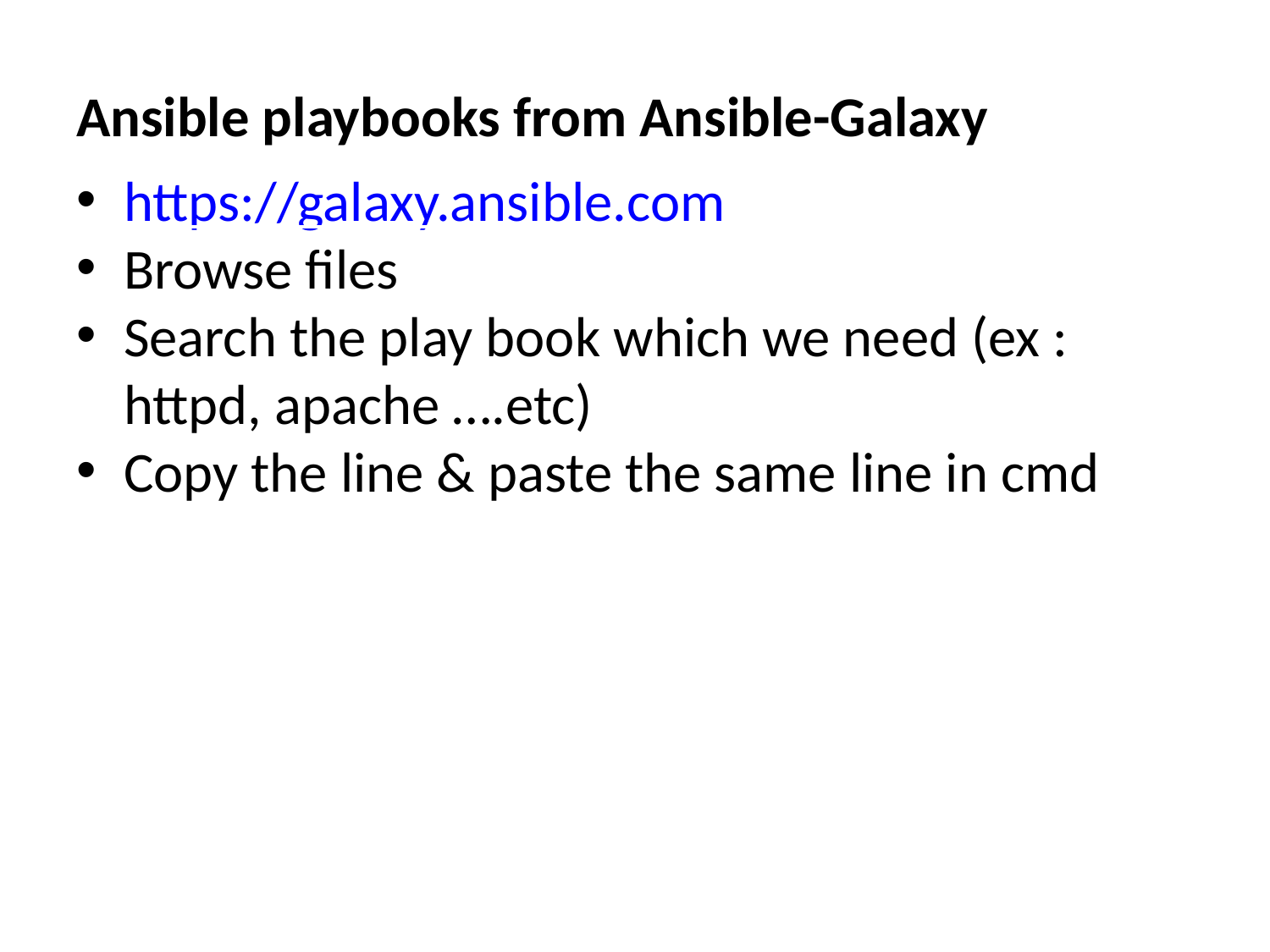

Ansible playbooks from Ansible-Galaxy

https://galaxy.ansible.com
Browse files
Search the play book which we need (ex : httpd, apache ….etc)
Copy the line & paste the same line in cmd